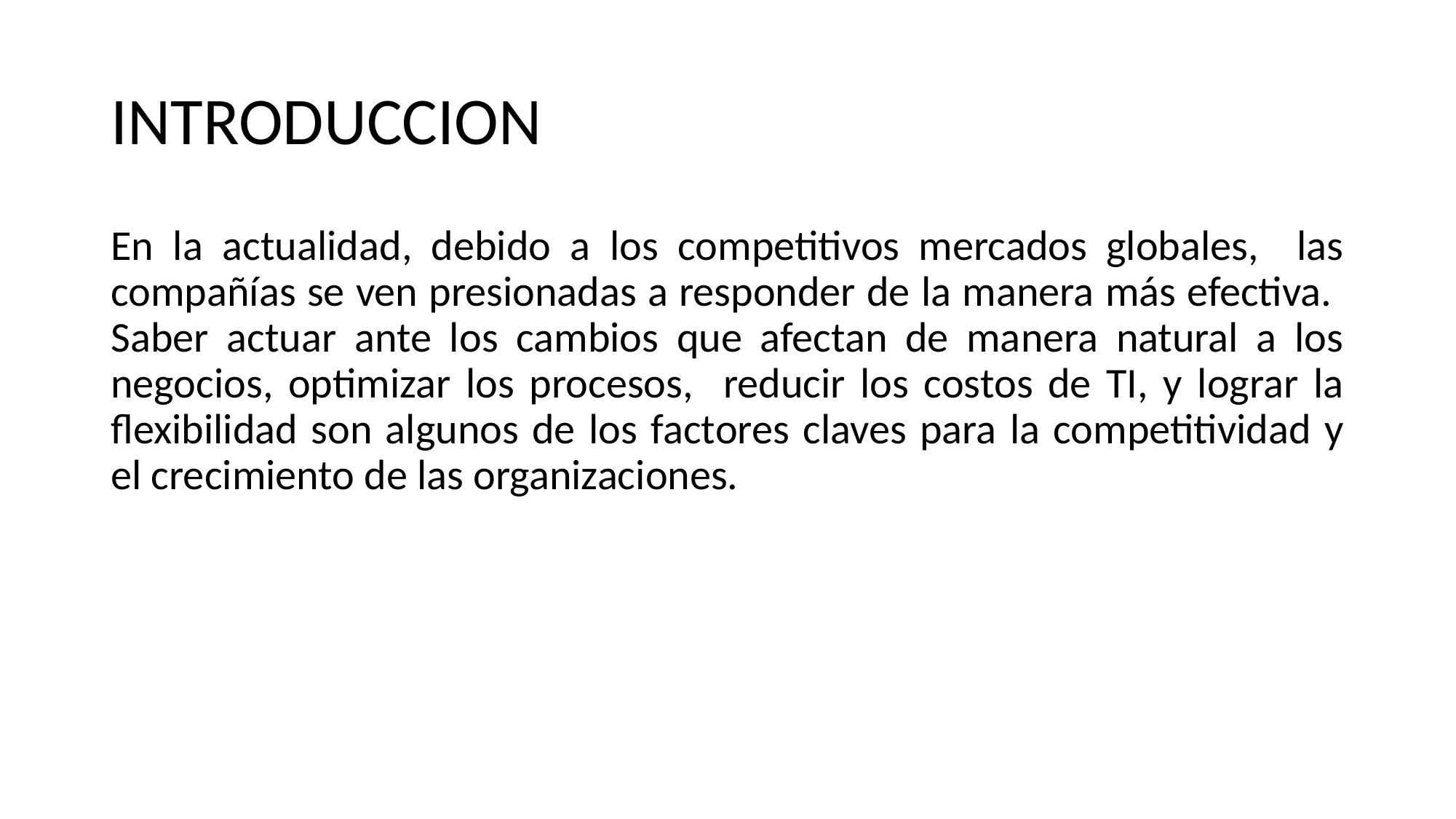

# INTRODUCCION
En la actualidad, debido a los competitivos mercados globales,  las compañías se ven presionadas a responder de la manera más efectiva.  Saber actuar ante los cambios que afectan de manera natural a los negocios, optimizar los procesos,  reducir los costos de TI, y lograr la flexibilidad son algunos de los factores claves para la competitividad y el crecimiento de las organizaciones.